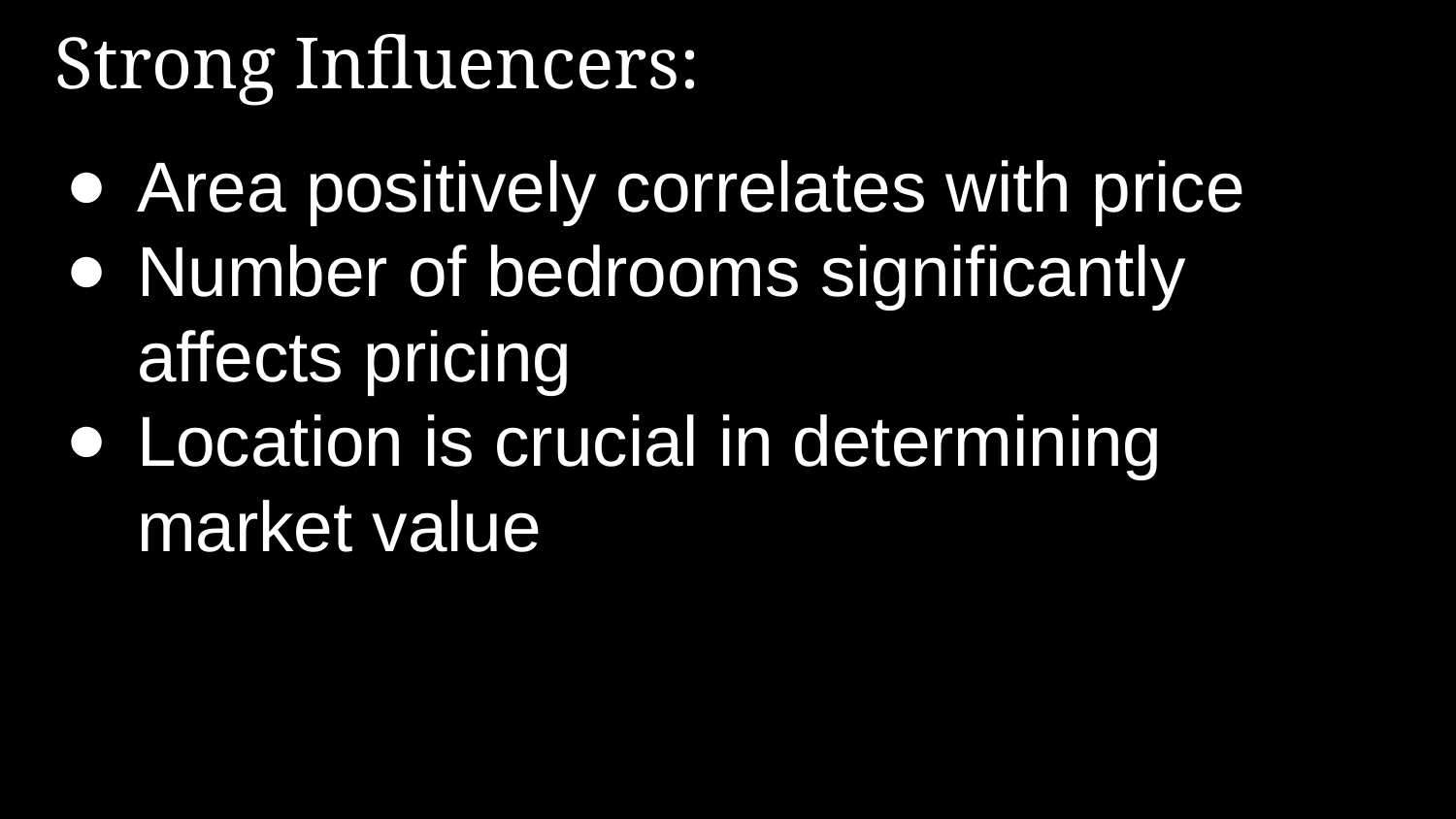

# Strong Influencers:
Area positively correlates with price
Number of bedrooms significantly affects pricing
Location is crucial in determining market value